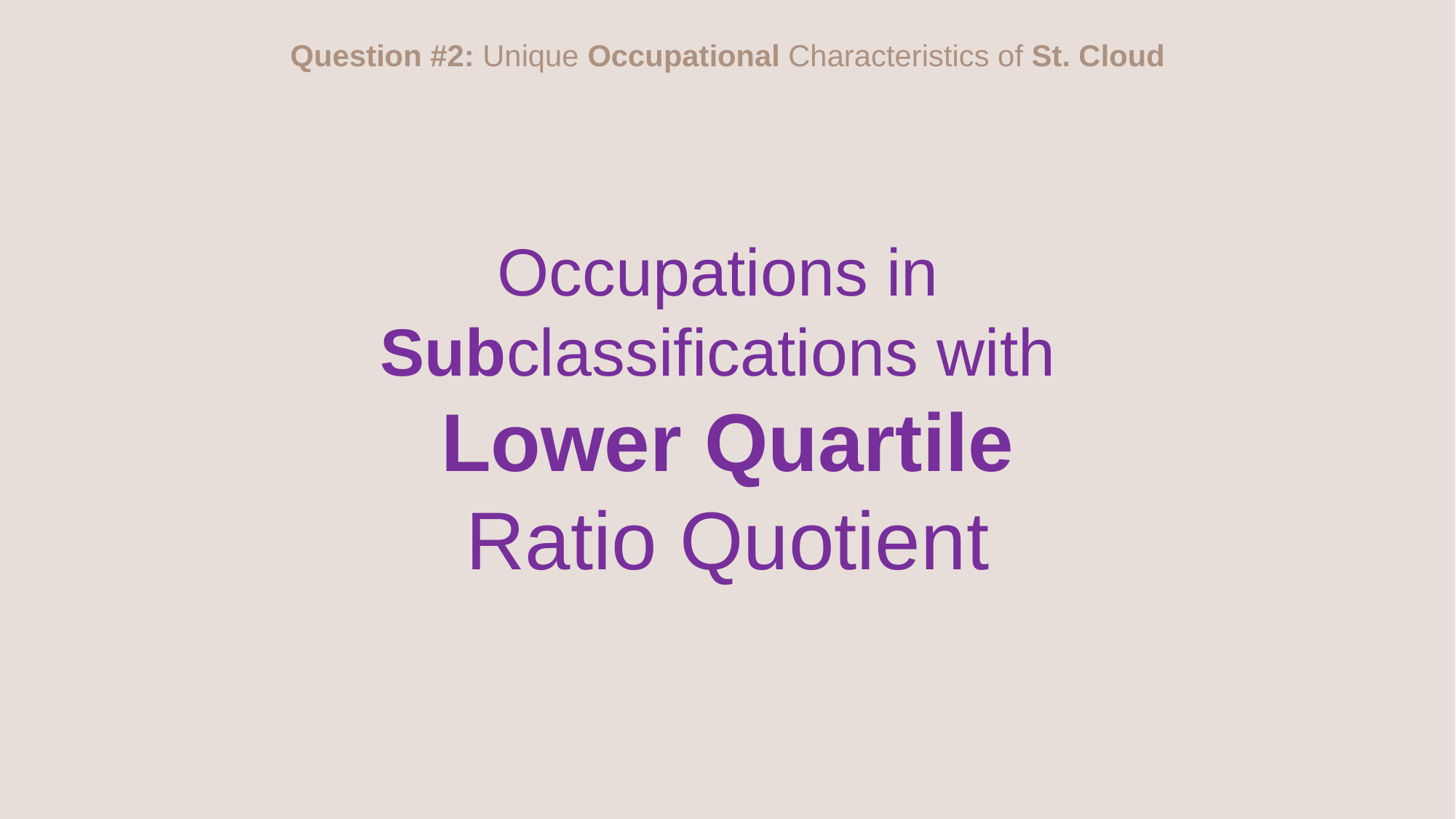

Question #2: Unique Occupational Characteristics of St. Cloud

Occupations in
Subclassifications with
Lower Quartile
Ratio Quotient